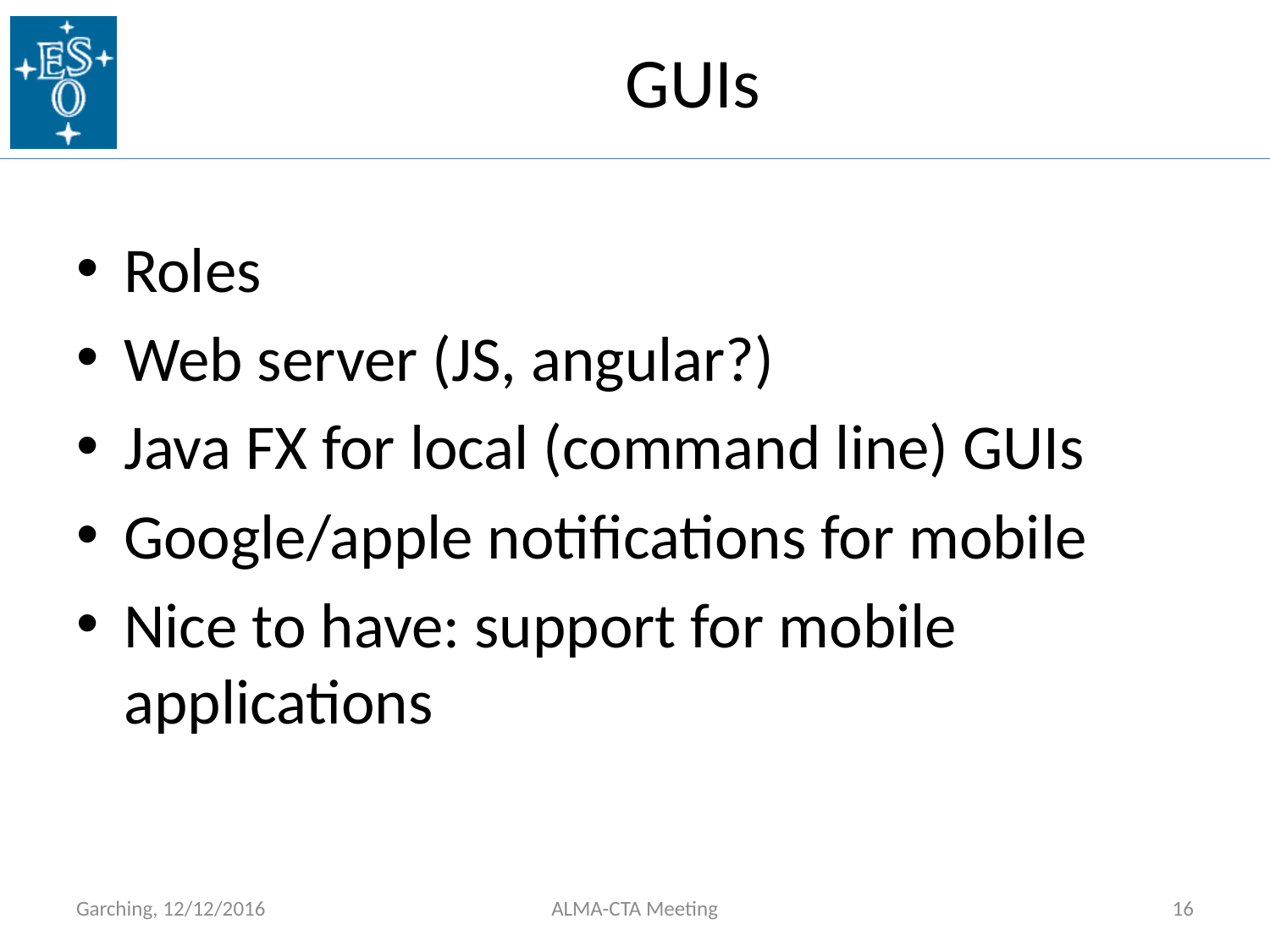

# GUIs
Roles
Web server (JS, angular?)
Java FX for local (command line) GUIs
Google/apple notifications for mobile
Nice to have: support for mobile applications

Garching, 12/12/2016
ALMA-CTA Meeting
16